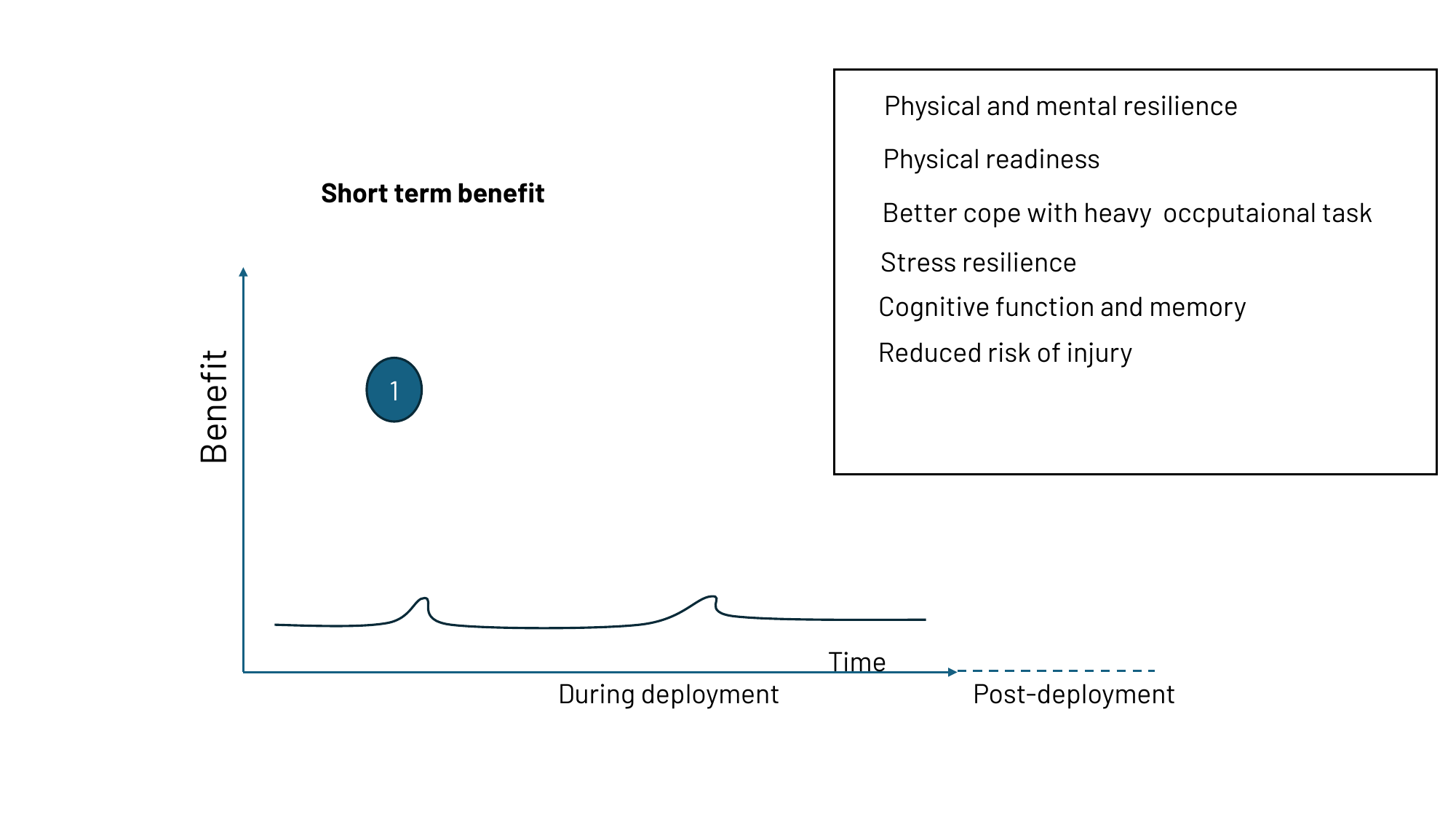

Physical and mental resilience
Physical readiness
Short term benefit
Better cope with heavy  occputaional task
Stress resilience
Cognitive function and memory
Reduced risk of injury
1
Benefit

Time
During deployment
Post-deployment